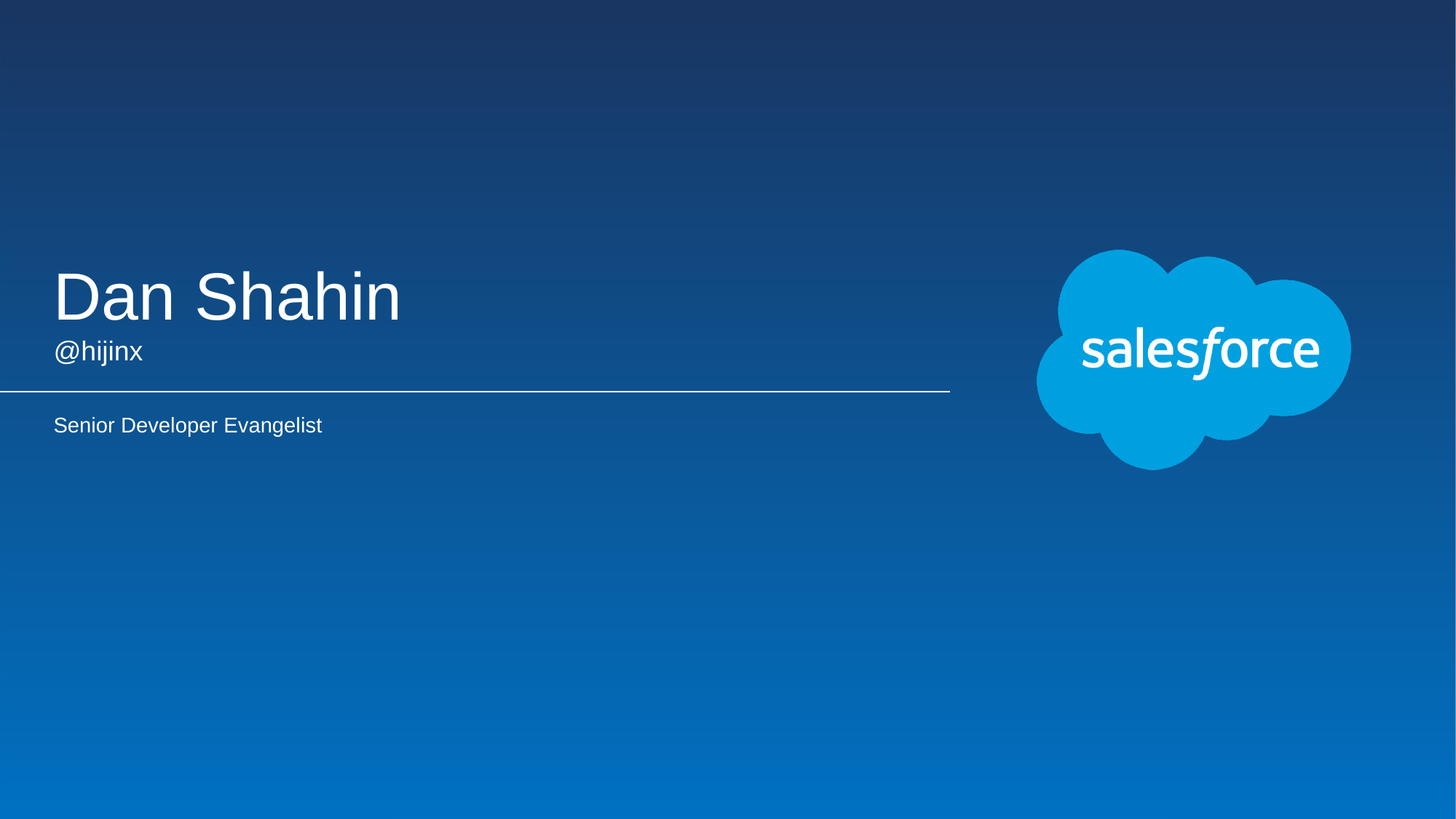

# Dan Shahin @hijinx
Senior Developer Evangelist